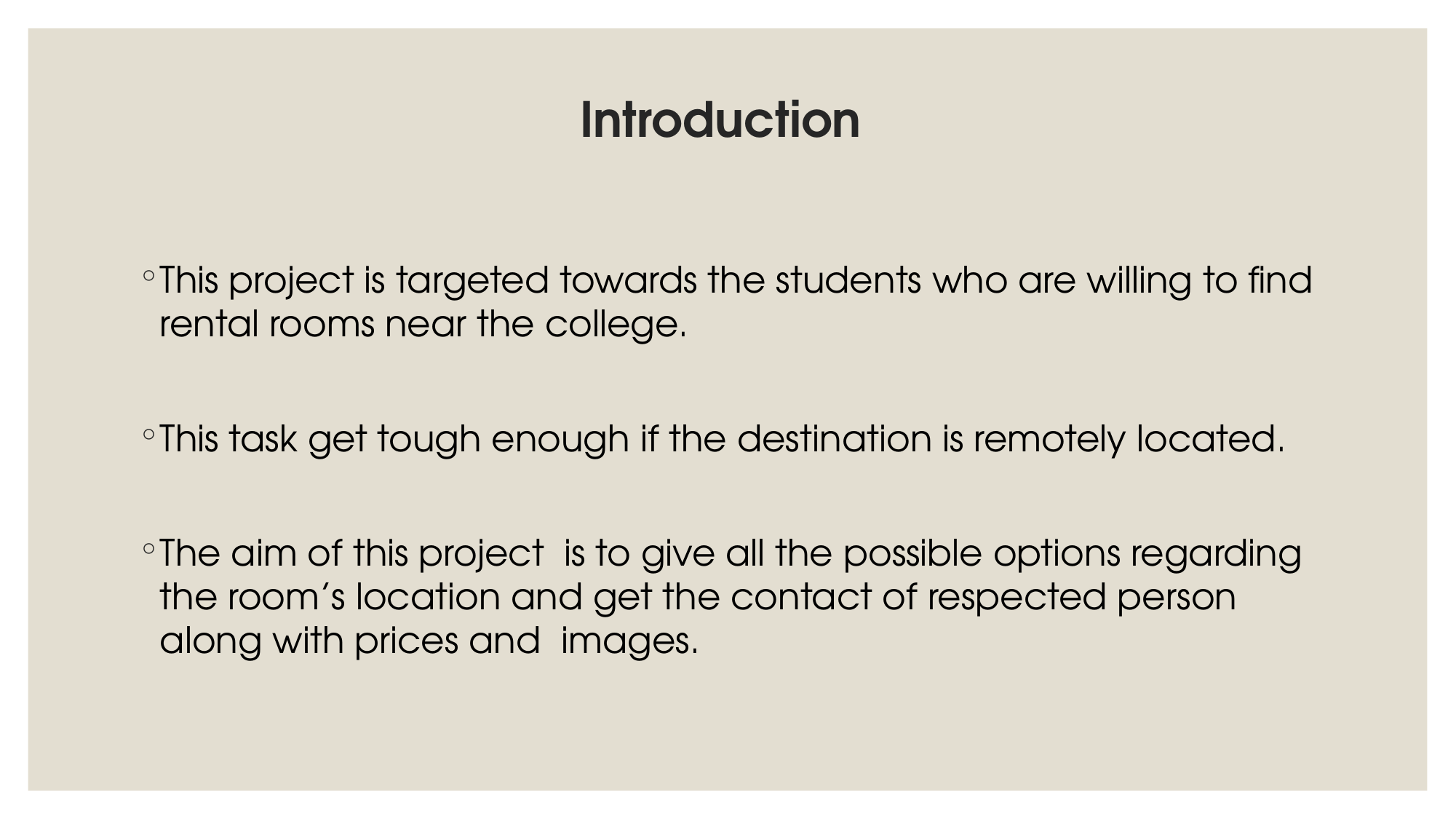

# Introduction
This project is targeted towards the students who are willing to find rental rooms near the college.

This task get tough enough if the destination is remotely located.

The aim of this project  is to give all the possible options regarding the room’s location and get the contact of respected person along with prices and  images.